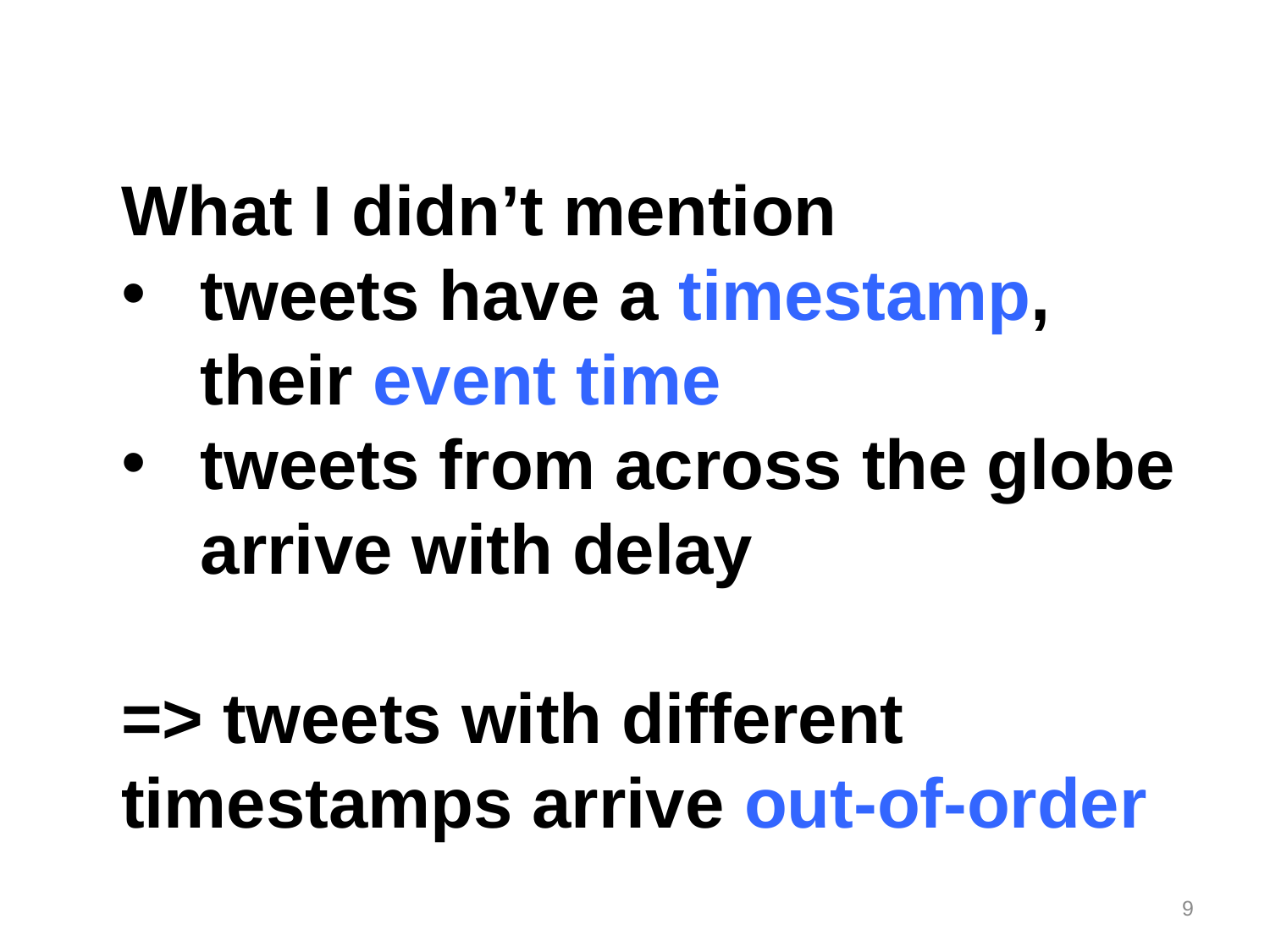

What I didn’t mention
tweets have a timestamp, their event time
tweets from across the globe arrive with delay

=> tweets with different timestamps arrive out-of-order
9